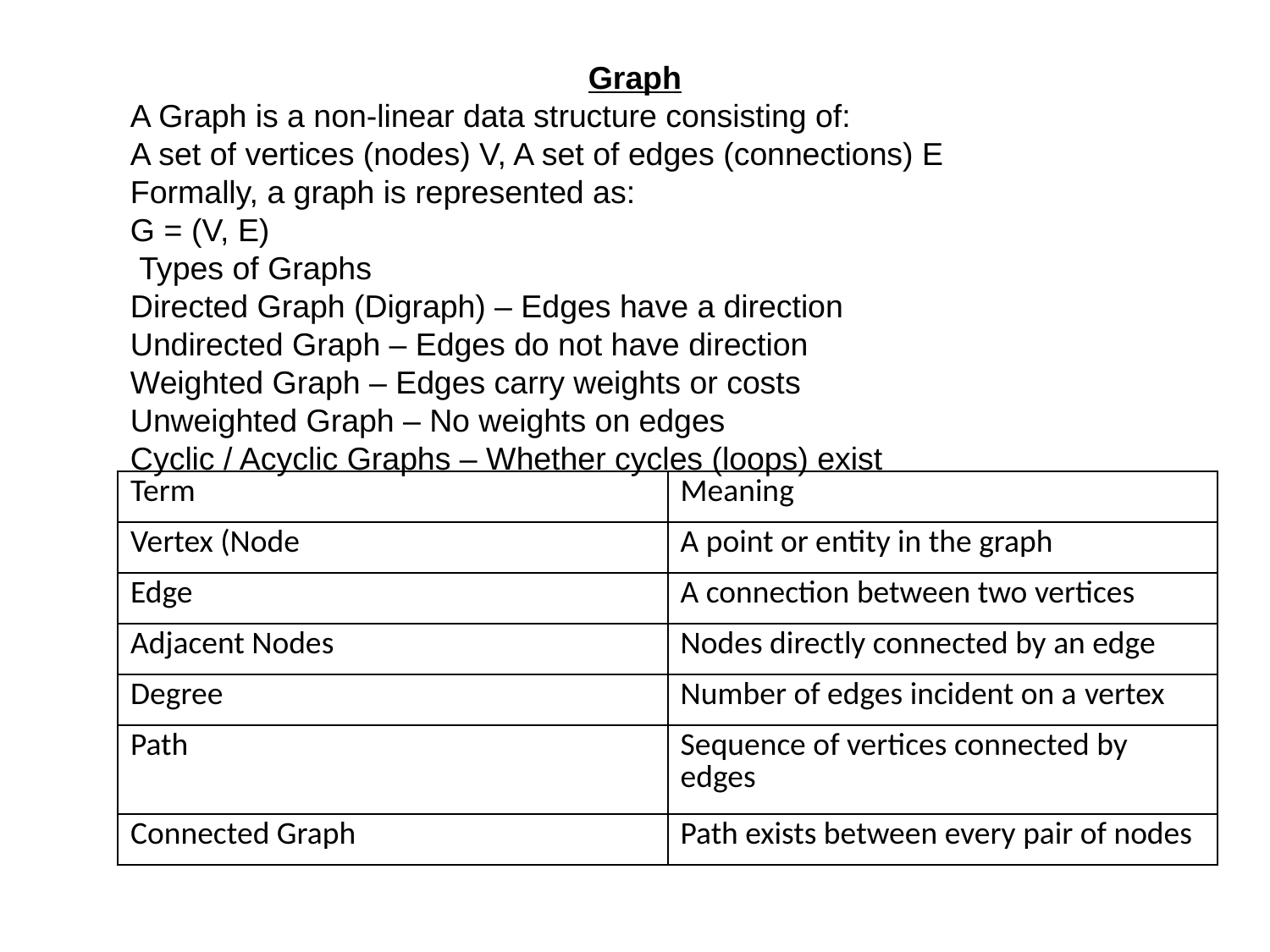

Graph
A Graph is a non-linear data structure consisting of:
A set of vertices (nodes) V, A set of edges (connections) E
Formally, a graph is represented as:
G = (V, E)
 Types of Graphs
Directed Graph (Digraph) – Edges have a direction
Undirected Graph – Edges do not have direction
Weighted Graph – Edges carry weights or costs
Unweighted Graph – No weights on edges
Cyclic / Acyclic Graphs – Whether cycles (loops) exist
| Term | Meaning |
| --- | --- |
| Vertex (Node | A point or entity in the graph |
| Edge | A connection between two vertices |
| Adjacent Nodes | Nodes directly connected by an edge |
| Degree | Number of edges incident on a vertex |
| Path | Sequence of vertices connected by edges |
| Connected Graph | Path exists between every pair of nodes |